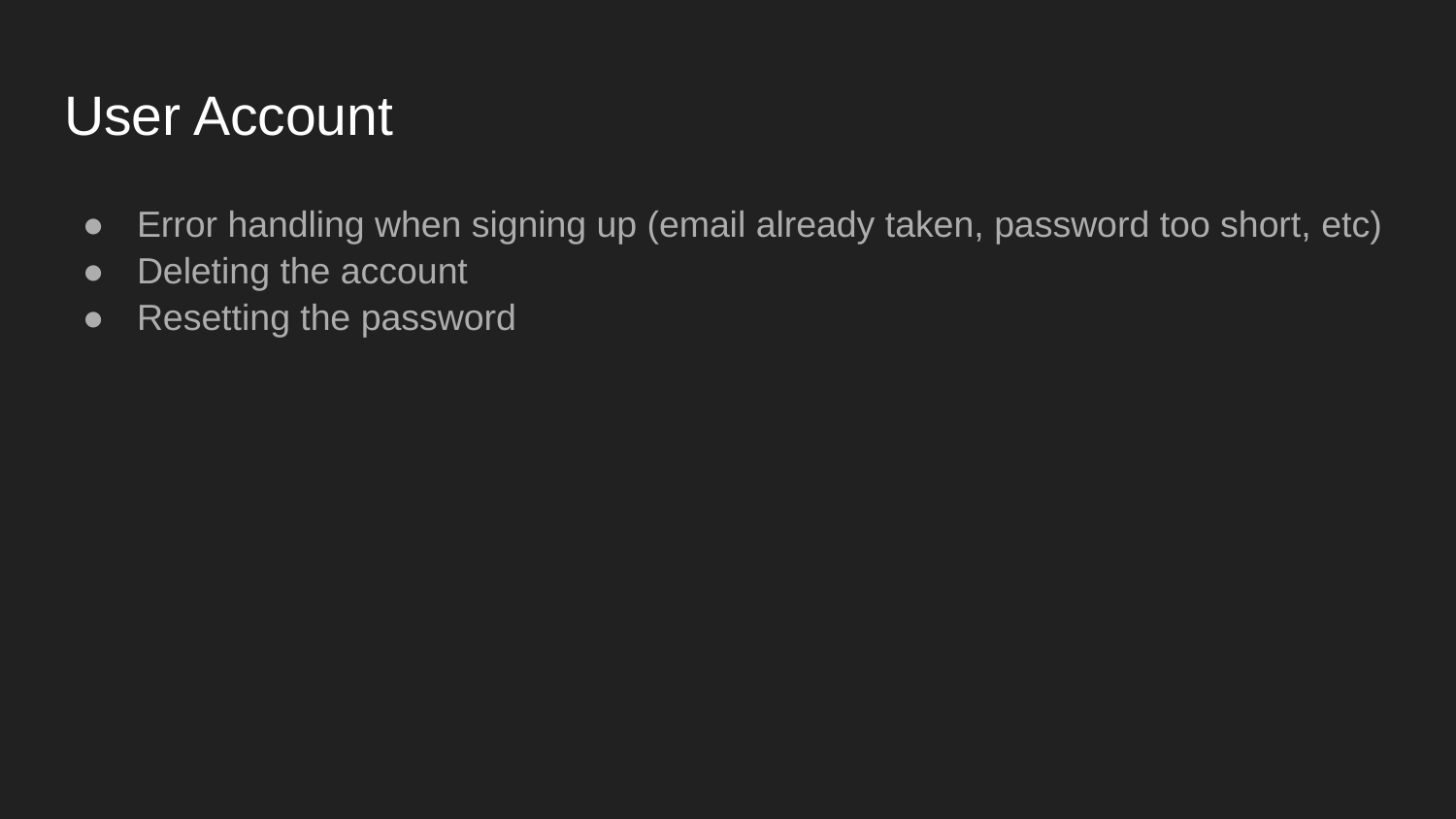

# User Account
Error handling when signing up (email already taken, password too short, etc)
Deleting the account
Resetting the password